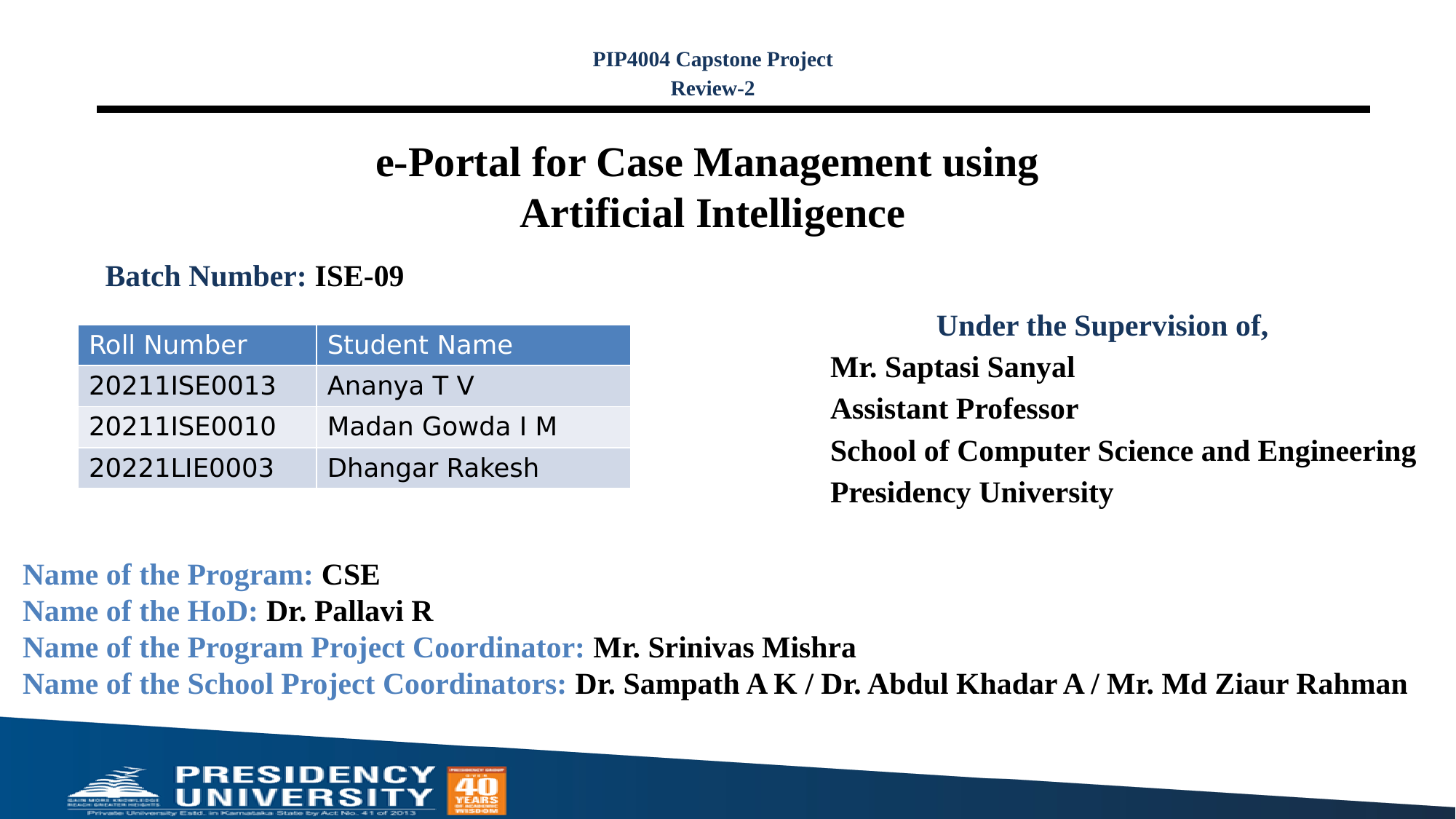

PIP4004 Capstone Project
Review-2
# e-Portal for Case Management using Artificial Intelligence
Batch Number: ISE-09

Under the Supervision of,
      Mr. Saptasi Sanyal
      Assistant Professor
      School of Computer Science and Engineering
      Presidency University

| Roll Number | Student Name |
| --- | --- |
| 20211ISE0013 | Ananya T V |
| 20211ISE0010 | Madan Gowda I M |
| 20221LIE0003 | Dhangar Rakesh |
Name of the Program: CSE
Name of the HoD: Dr. Pallavi R
Name of the Program Project Coordinator: Mr. Srinivas Mishra
Name of the School Project Coordinators: Dr. Sampath A K / Dr. Abdul Khadar A / Mr. Md Ziaur Rahman